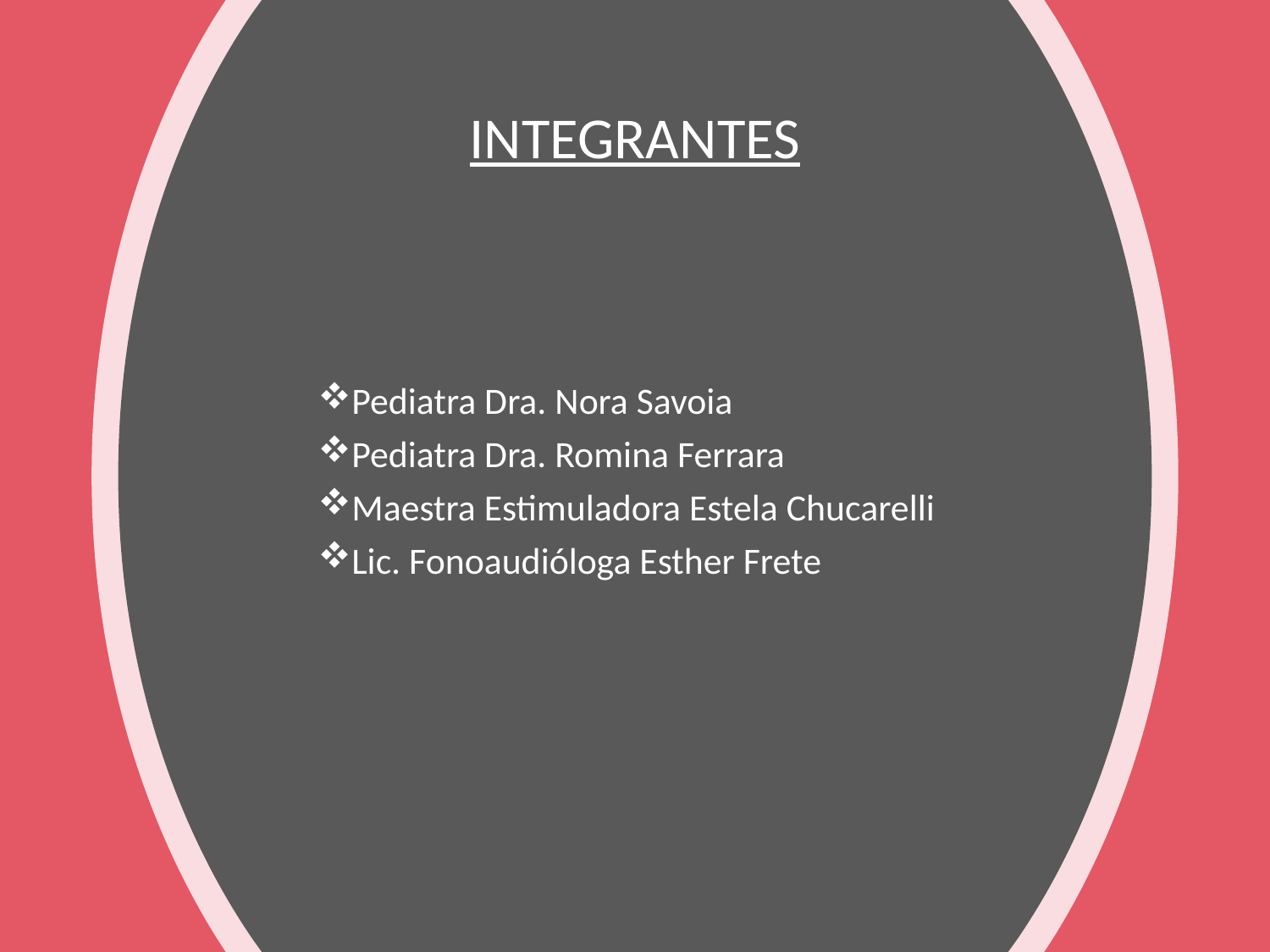

# INTEGRANTES
Pediatra Dra. Nora Savoia
Pediatra Dra. Romina Ferrara
Maestra Estimuladora Estela Chucarelli
Lic. Fonoaudióloga Esther Frete